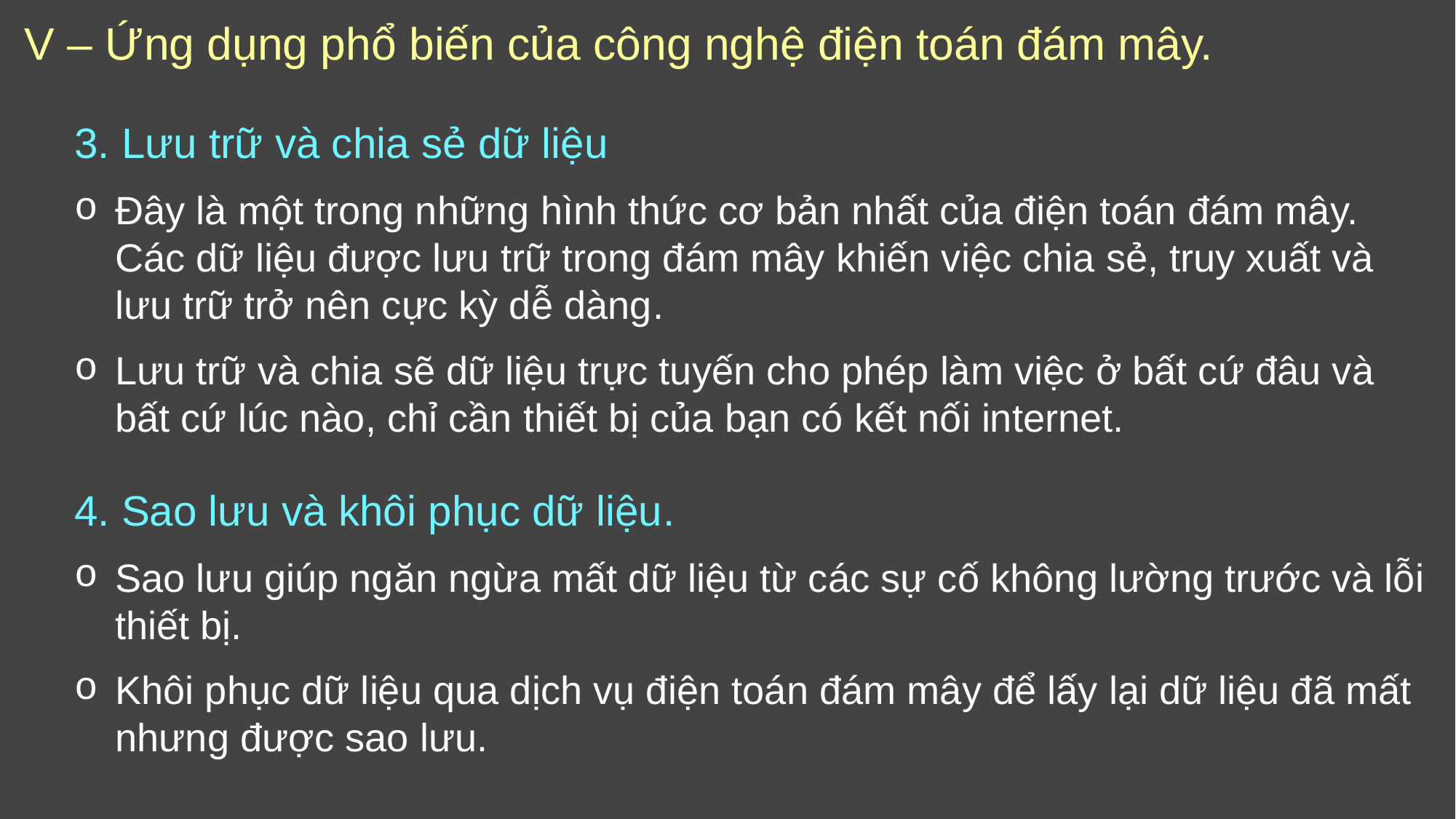

# V – Ứng dụng phổ biến của công nghệ điện toán đám mây.
3. Lưu trữ và chia sẻ dữ liệu
Đây là một trong những hình thức cơ bản nhất của điện toán đám mây. Các dữ liệu được lưu trữ trong đám mây khiến việc chia sẻ, truy xuất và lưu trữ trở nên cực kỳ dễ dàng.
Lưu trữ và chia sẽ dữ liệu trực tuyến cho phép làm việc ở bất cứ đâu và bất cứ lúc nào, chỉ cần thiết bị của bạn có kết nối internet.
4. Sao lưu và khôi phục dữ liệu.
Sao lưu giúp ngăn ngừa mất dữ liệu từ các sự cố không lường trước và lỗi thiết bị.
Khôi phục dữ liệu qua dịch vụ điện toán đám mây để lấy lại dữ liệu đã mất nhưng được sao lưu.